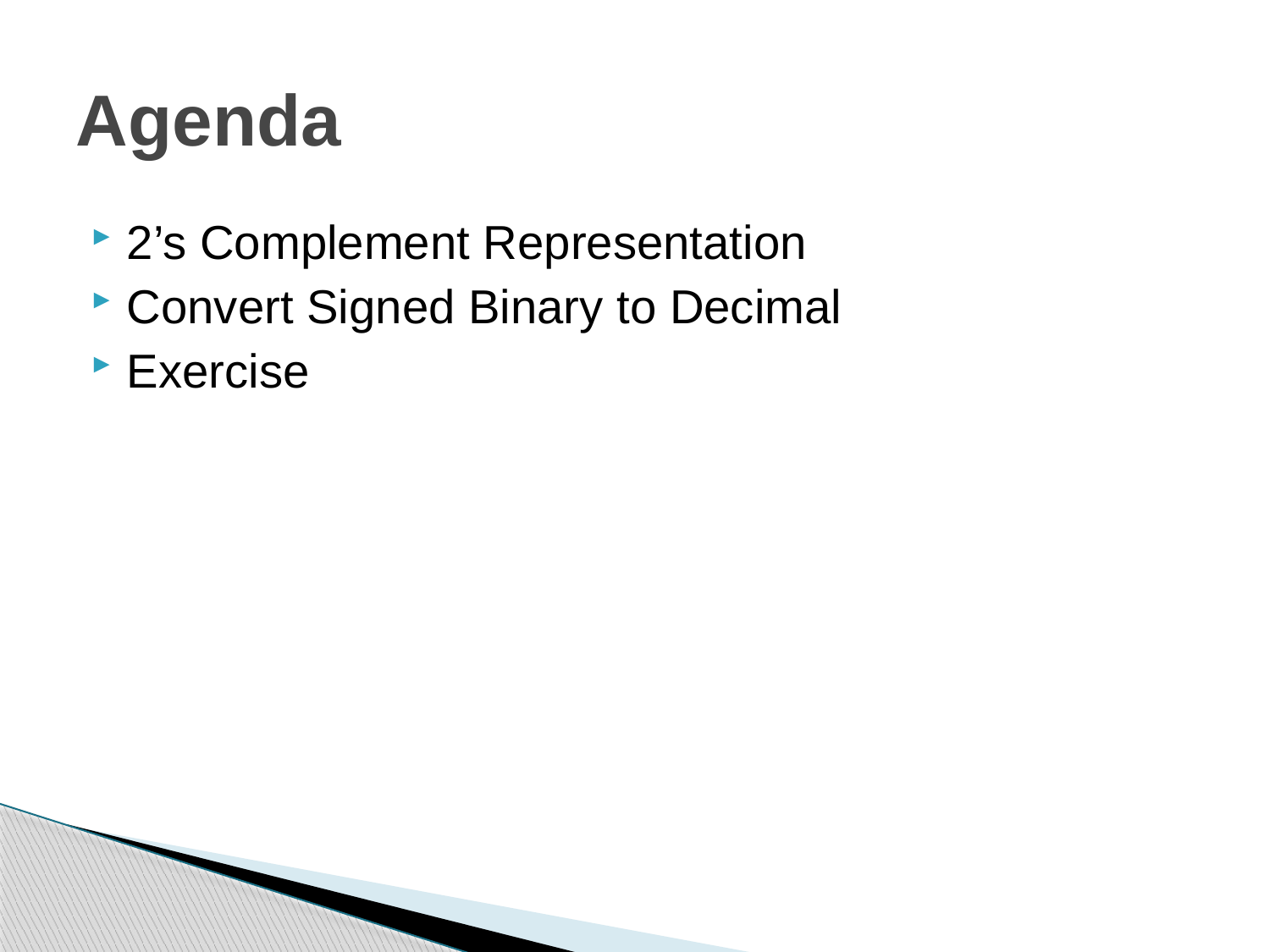

# Agenda
2’s Complement Representation
Convert Signed Binary to Decimal
Exercise